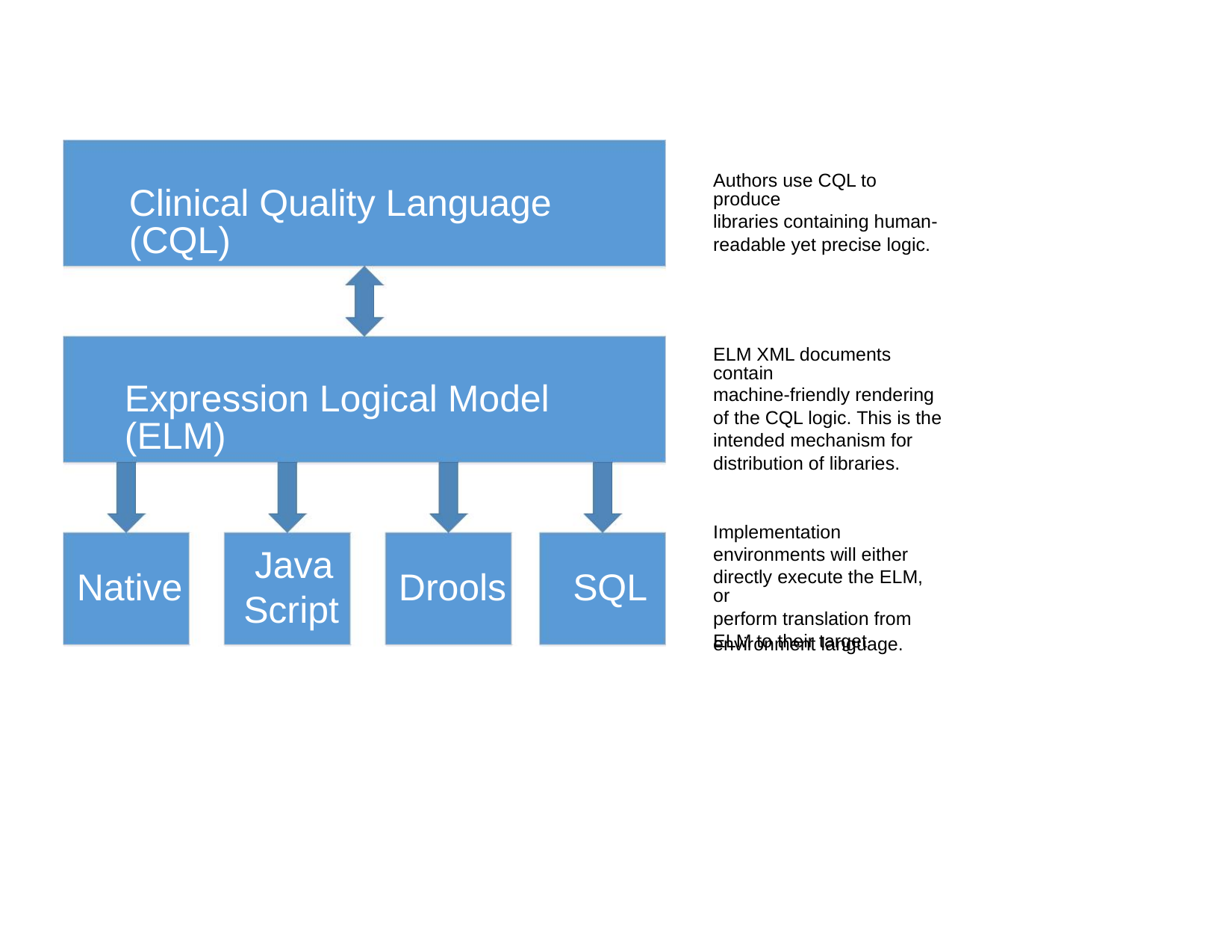

Authors use CQL to produce
libraries containing human-
readable yet precise logic.
Clinical Quality Language (CQL)
ELM XML documents contain
machine-friendly rendering
of the CQL logic. This is the
intended mechanism for
distribution of libraries.
Expression Logical Model (ELM)
Implementation
environments will either
directly execute the ELM, or
perform translation from
ELM to their target
Java
Script
Native
Drools
SQL
environment language.